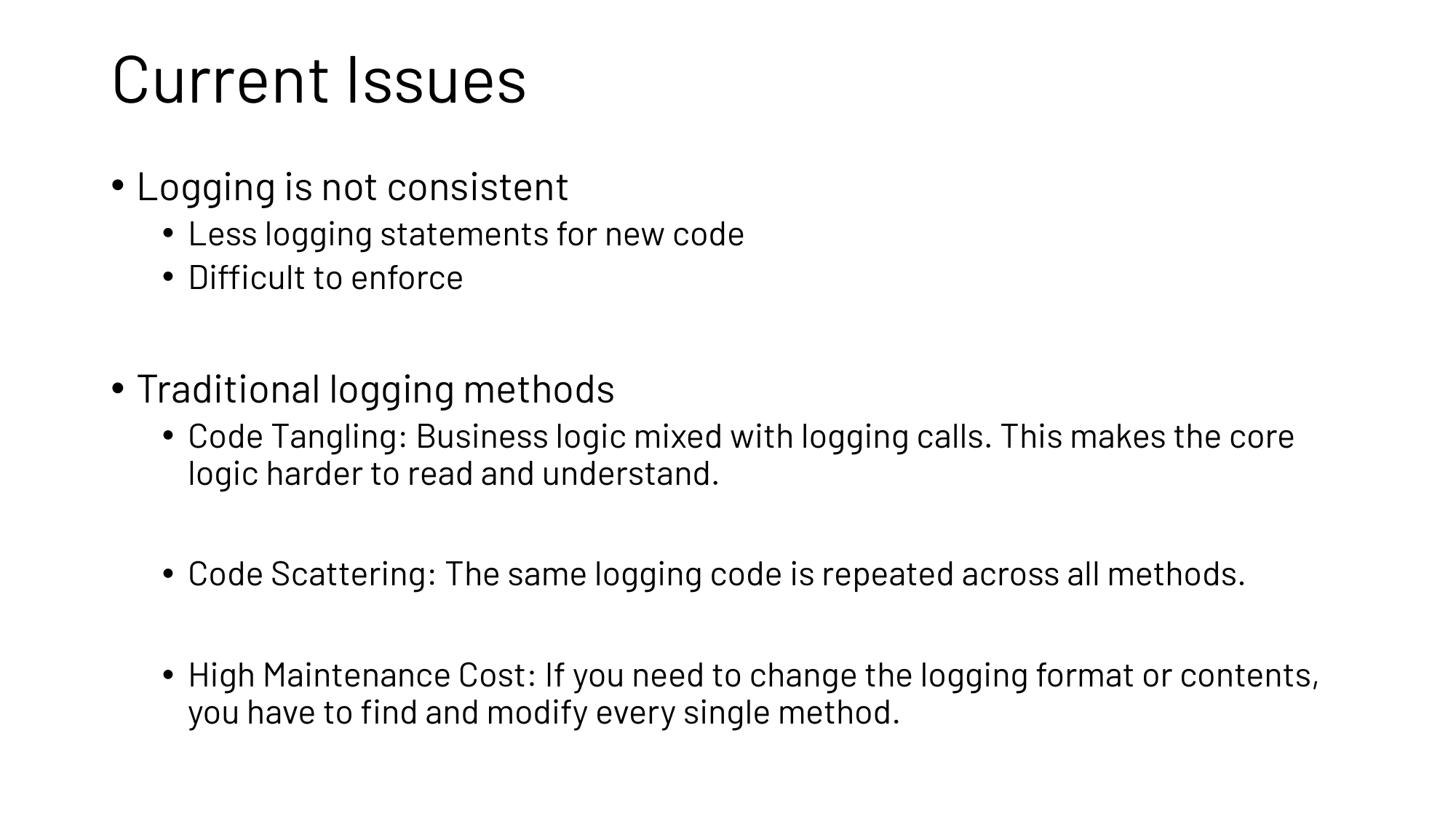

# Current Issues
Logging is not consistent
Less logging statements for new code
Difficult to enforce

Traditional logging methods
Code Tangling: Business logic mixed with logging calls. This makes the core logic harder to read and understand.

Code Scattering: The same logging code is repeated across all methods.

High Maintenance Cost: If you need to change the logging format or contents, you have to find and modify every single method.